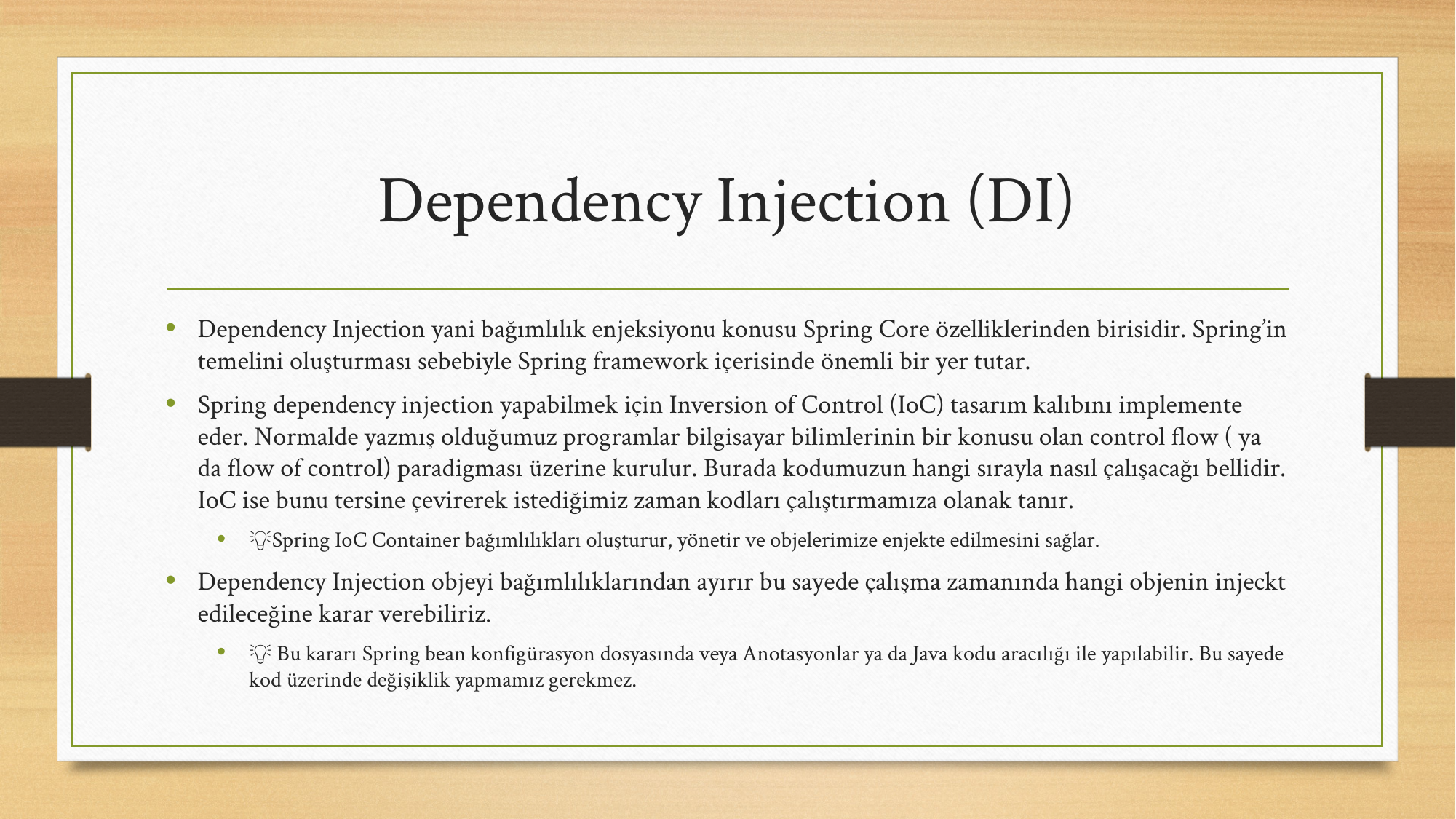

# Dependency Injection (DI)
Dependency Injection yani bağımlılık enjeksiyonu konusu Spring Core özelliklerinden birisidir. Spring’in temelini oluşturması sebebiyle Spring framework içerisinde önemli bir yer tutar.
Spring dependency injection yapabilmek için Inversion of Control (IoC) tasarım kalıbını implemente eder. Normalde yazmış olduğumuz programlar bilgisayar bilimlerinin bir konusu olan control flow ( ya da flow of control) paradigması üzerine kurulur. Burada kodumuzun hangi sırayla nasıl çalışacağı bellidir. IoC ise bunu tersine çevirerek istediğimiz zaman kodları çalıştırmamıza olanak tanır.
💡Spring IoC Container bağımlılıkları oluşturur, yönetir ve objelerimize enjekte edilmesini sağlar.
Dependency Injection objeyi bağımlılıklarından ayırır bu sayede çalışma zamanında hangi objenin injeckt edileceğine karar verebiliriz.
💡 Bu kararı Spring bean konfigürasyon dosyasında veya Anotasyonlar ya da Java kodu aracılığı ile yapılabilir. Bu sayede kod üzerinde değişiklik yapmamız gerekmez.